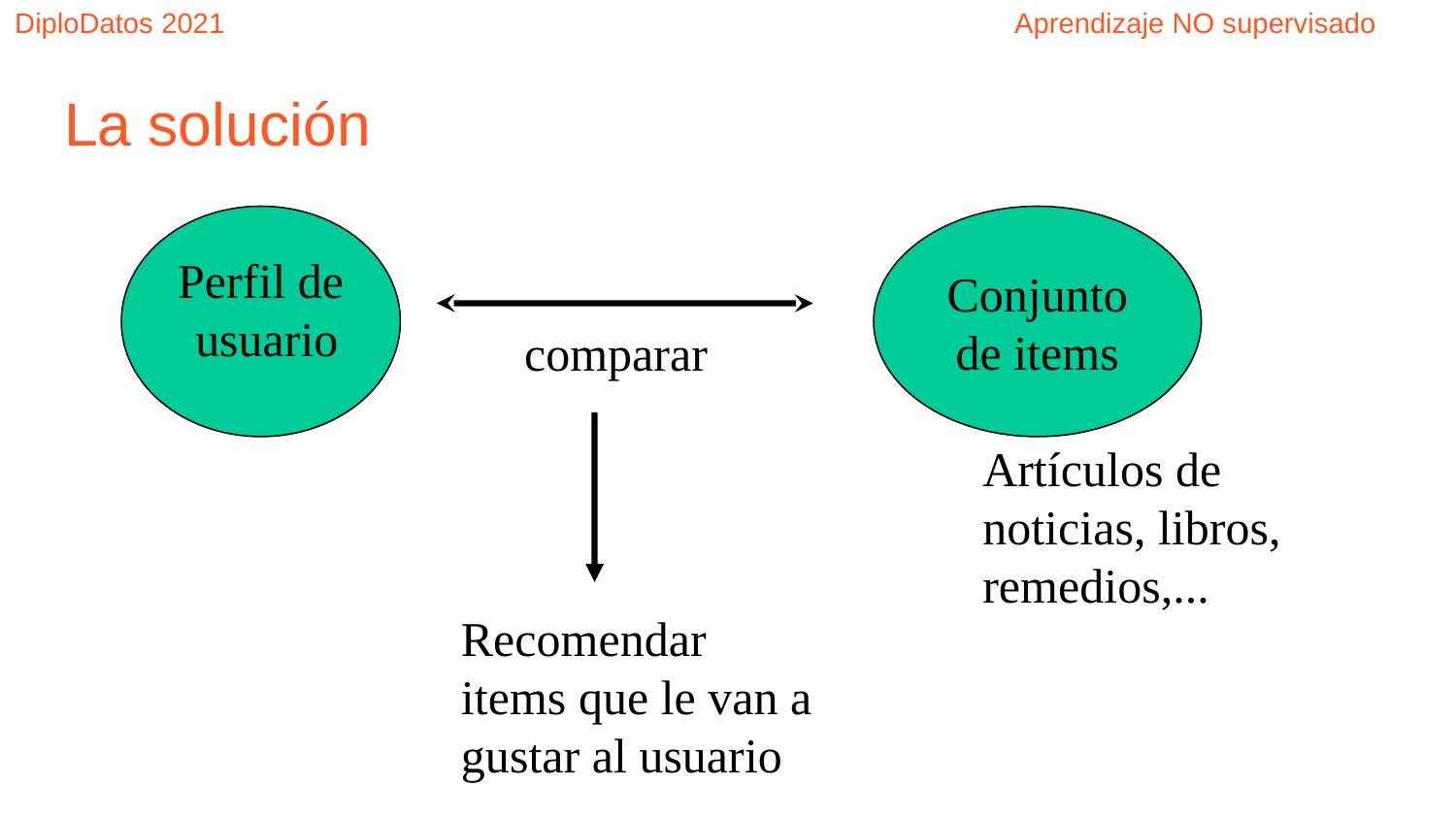

La solución

Conjunto de items
Perfil de
usuario

comparar

Artículos de noticias, libros, remedios,...
Recomendar items que le van a gustar al usuario